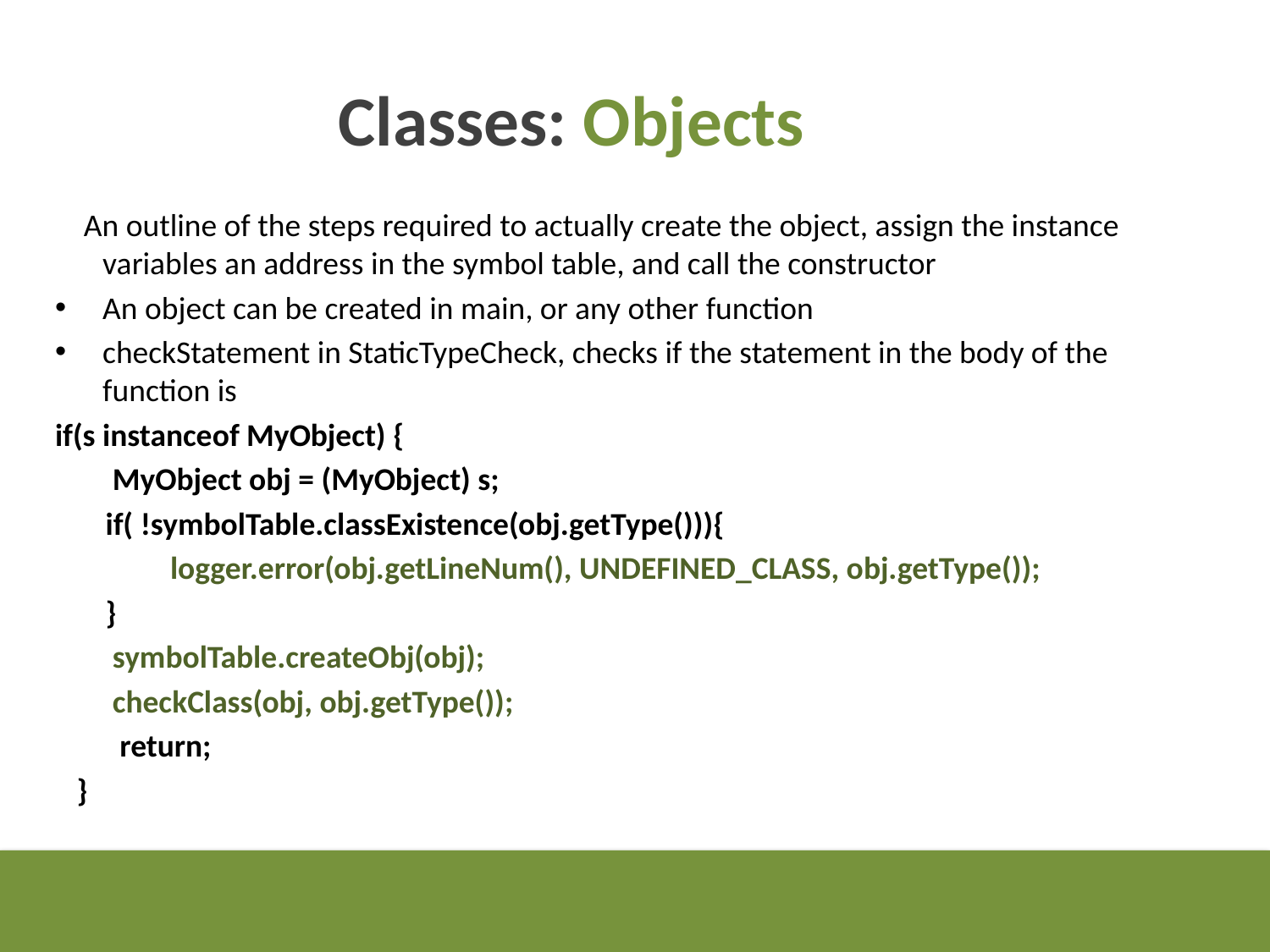

Classes: Objects

    An outline of the steps required to actually create the object, assign the instance variables an address in the symbol table, and call the constructor
An object can be created in main, or any other function
checkStatement in StaticTypeCheck, checks if the statement in the body of the function is
if(s instanceof MyObject) {
        MyObject obj = (MyObject) s;
       if( !symbolTable.classExistence(obj.getType())){
                logger.error(obj.getLineNum(), UNDEFINED_CLASS, obj.getType());
       }
        symbolTable.createObj(obj);
        checkClass(obj, obj.getType());
         return;
   }